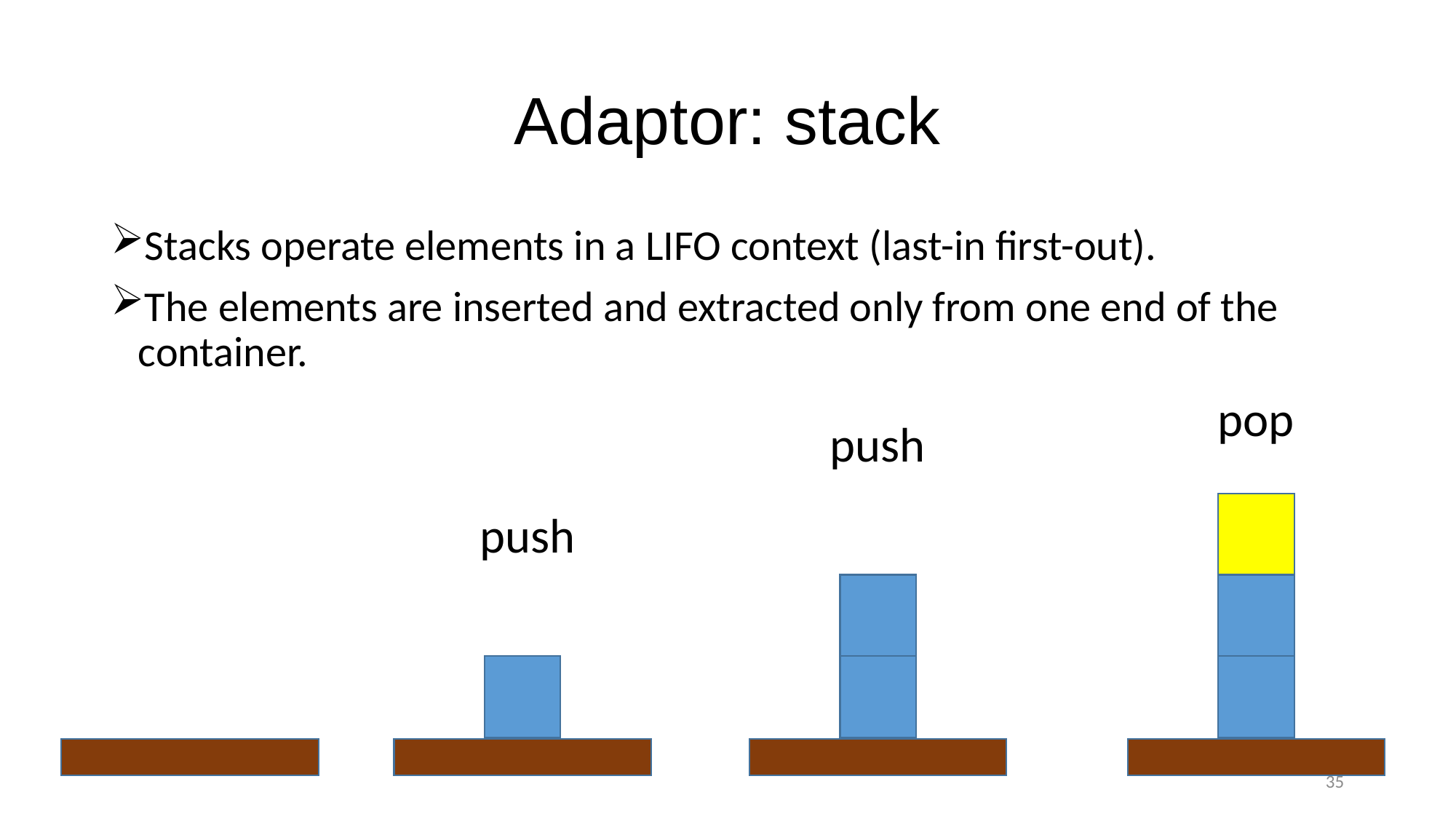

# Adaptor: stack
Stacks operate elements in a LIFO context (last-in first-out).
The elements are inserted and extracted only from one end of the container.

pop
push

push

35